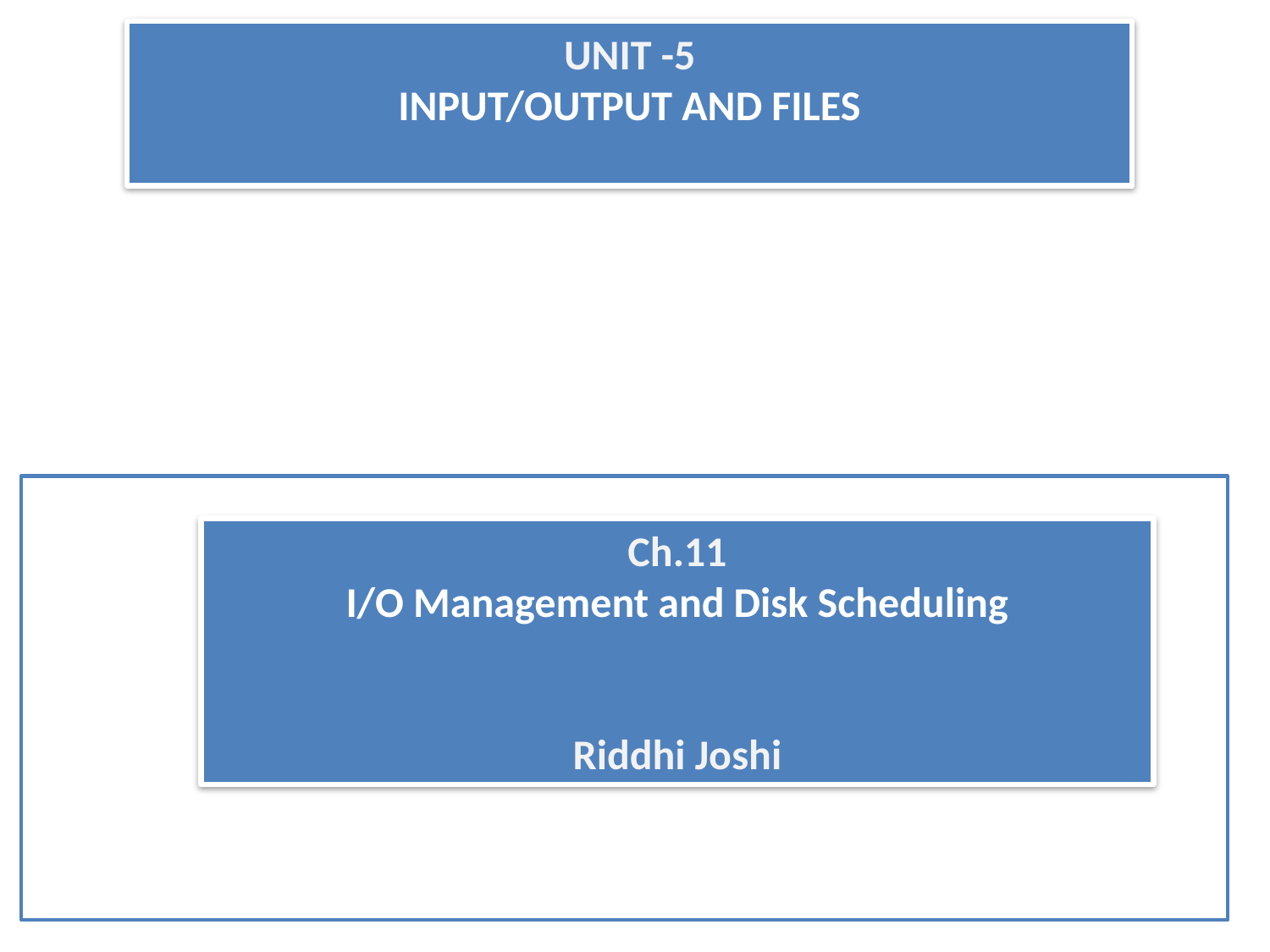

UNIT -5
INPUT/OUTPUT AND FILES

Ch.11
I/O Management and Disk Scheduling

Riddhi Joshi
Shri Sunshine Education instirute
1